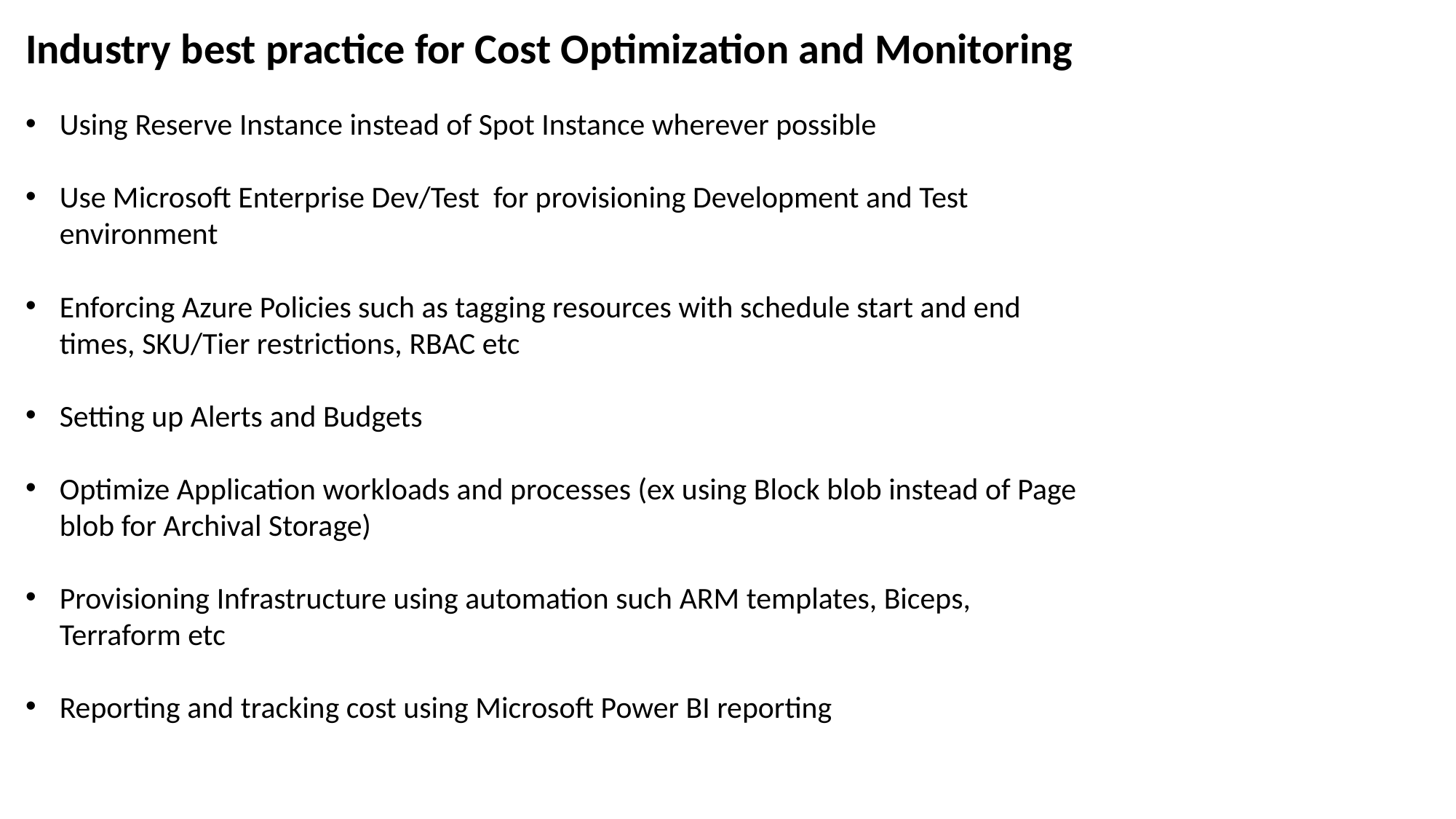

Industry best practice for Cost Optimization and Monitoring

Using Reserve Instance instead of Spot Instance wherever possible

Use Microsoft Enterprise Dev/Test  for provisioning Development and Test environment

Enforcing Azure Policies such as tagging resources with schedule start and end times, SKU/Tier restrictions, RBAC etc

Setting up Alerts and Budgets

Optimize Application workloads and processes (ex using Block blob instead of Page blob for Archival Storage)

Provisioning Infrastructure using automation such ARM templates, Biceps, Terraform etc

Reporting and tracking cost using Microsoft Power BI reporting